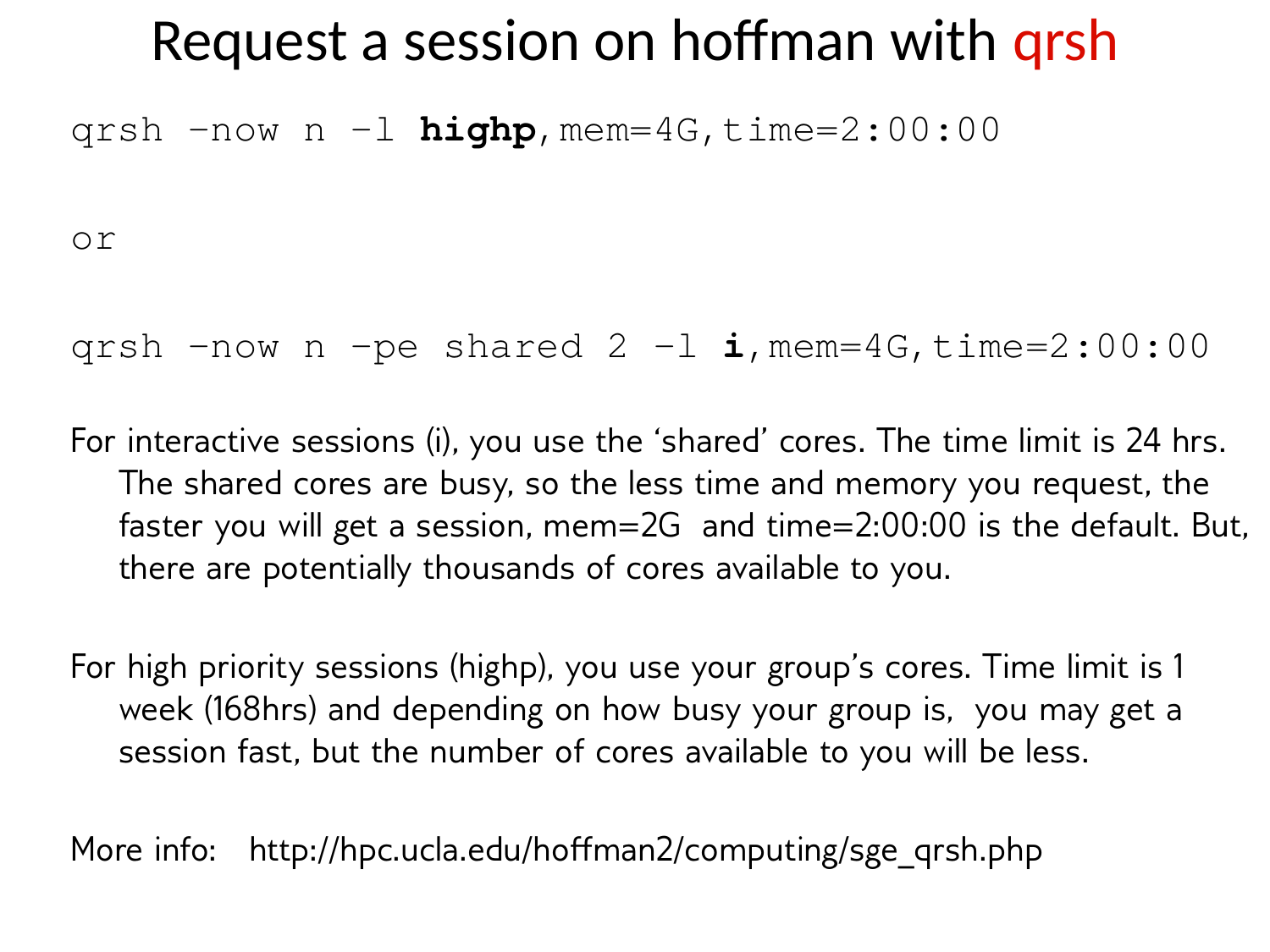

# Request a session on hoffman with qrsh
qrsh -now n -l highp,mem=4G,time=2:00:00

or

qrsh -now n -pe shared 2 -l i,mem=4G,time=2:00:00

For interactive sessions (i), you use the ‘shared’ cores. The time limit is 24 hrs. The shared cores are busy, so the less time and memory you request, the faster you will get a session, mem=2G  and time=2:00:00 is the default. But, there are potentially thousands of cores available to you.

For high priority sessions (highp), you use your group’s cores. Time limit is 1 week (168hrs) and depending on how busy your group is,  you may get a session fast, but the number of cores available to you will be less.

More info:   http://hpc.ucla.edu/hoffman2/computing/sge_qrsh.php